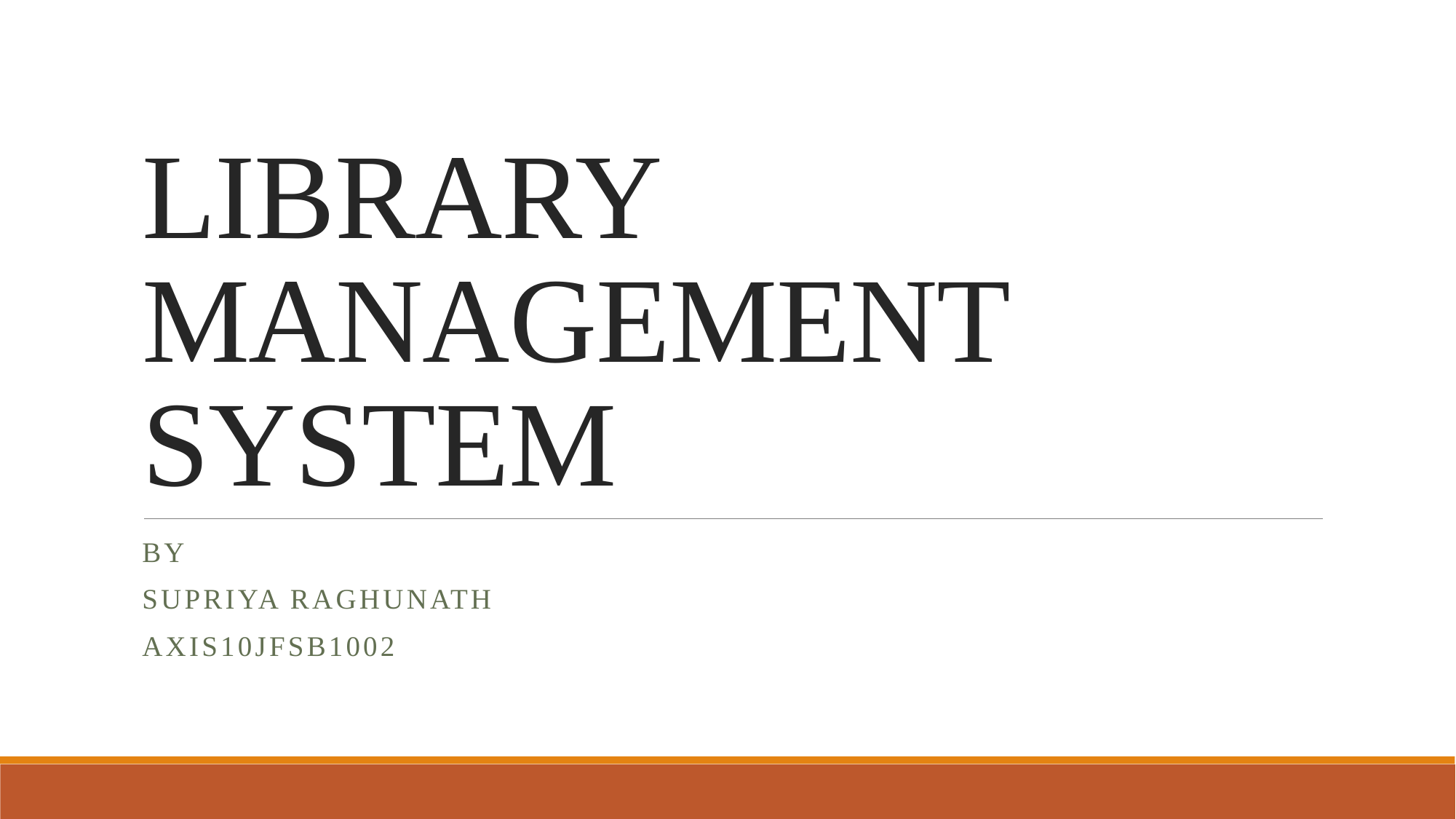

# LIBRARY MANAGEMENT SYSTEM
By
Supriya Raghunath
Axis10JFSB1002